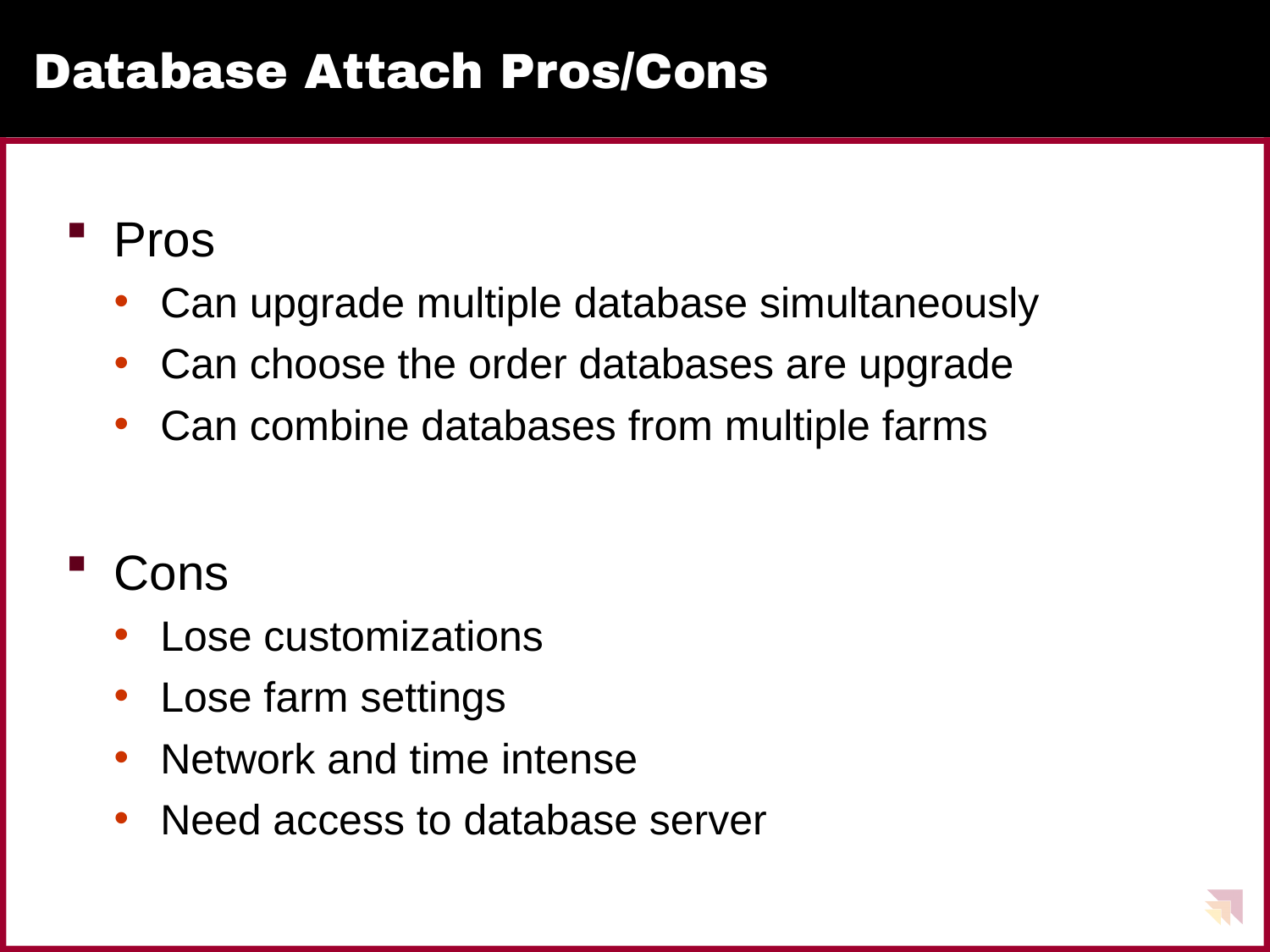

# Database Attach Pros/Cons
Pros
Can upgrade multiple database simultaneously
Can choose the order databases are upgrade
Can combine databases from multiple farms

Cons
Lose customizations
Lose farm settings
Network and time intense
Need access to database server